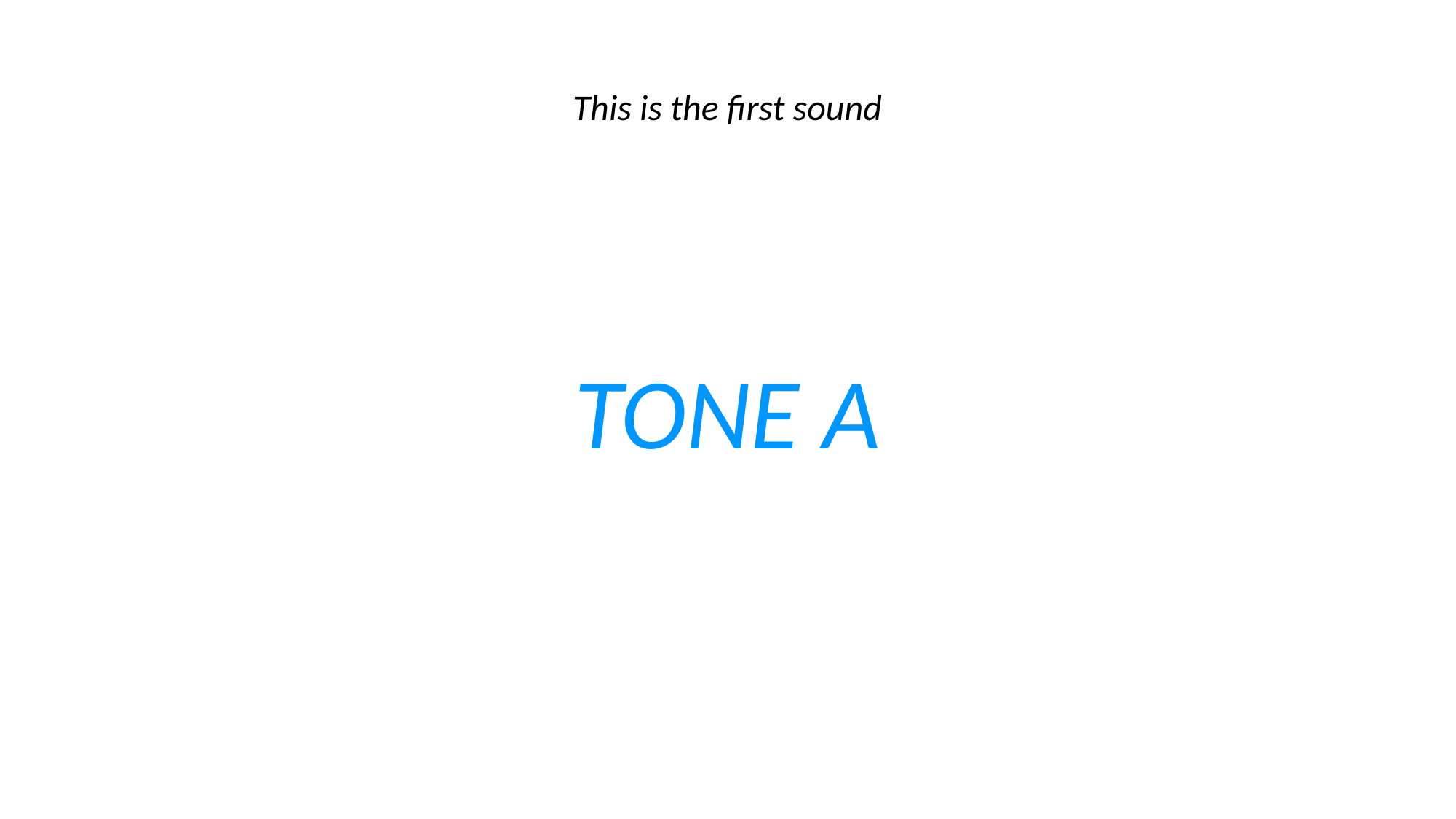

This is the first sound
TONE A